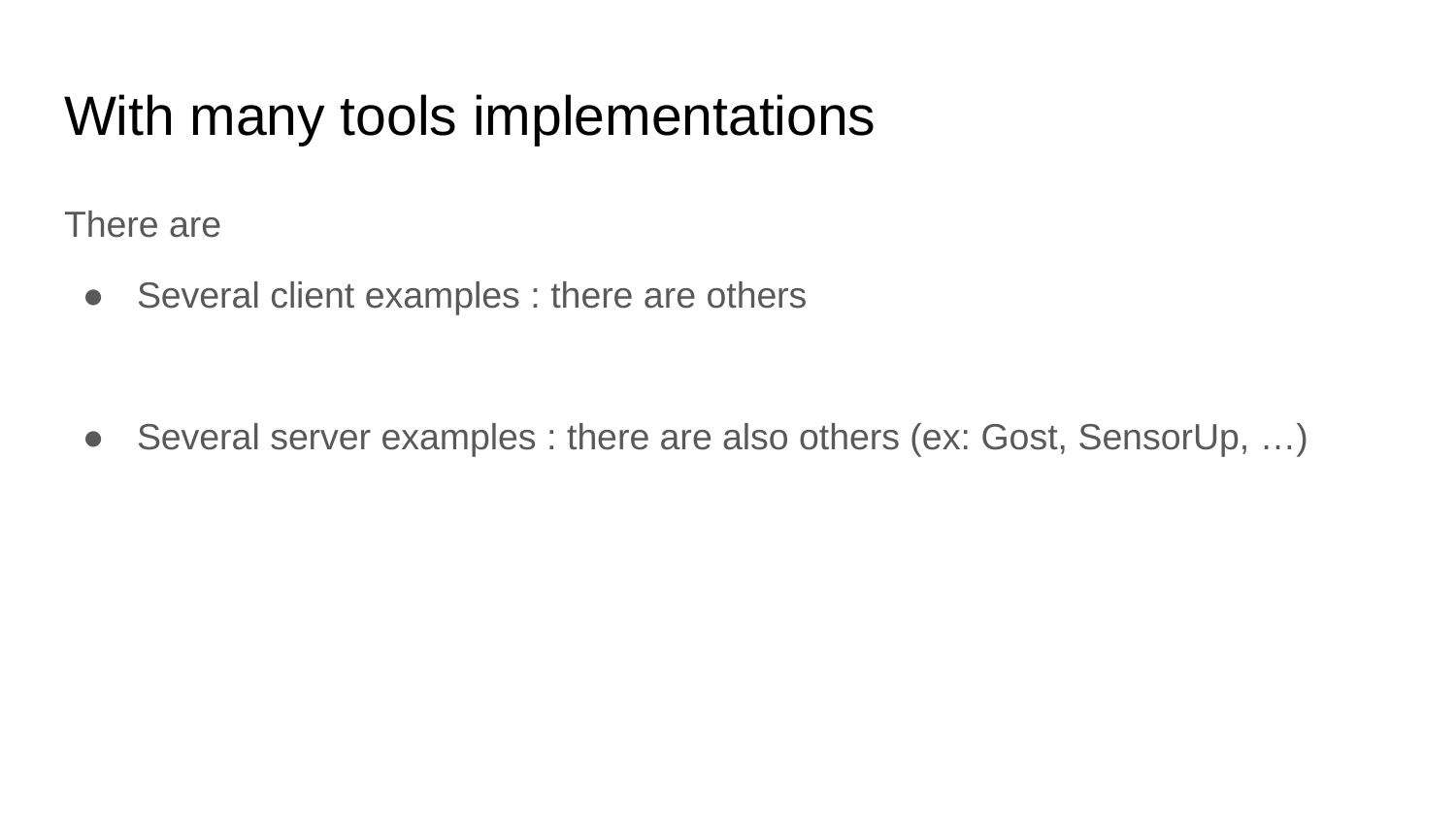

# With many tools implementations
There are
Several client examples : there are others

Several server examples : there are also others (ex: Gost, SensorUp, …)